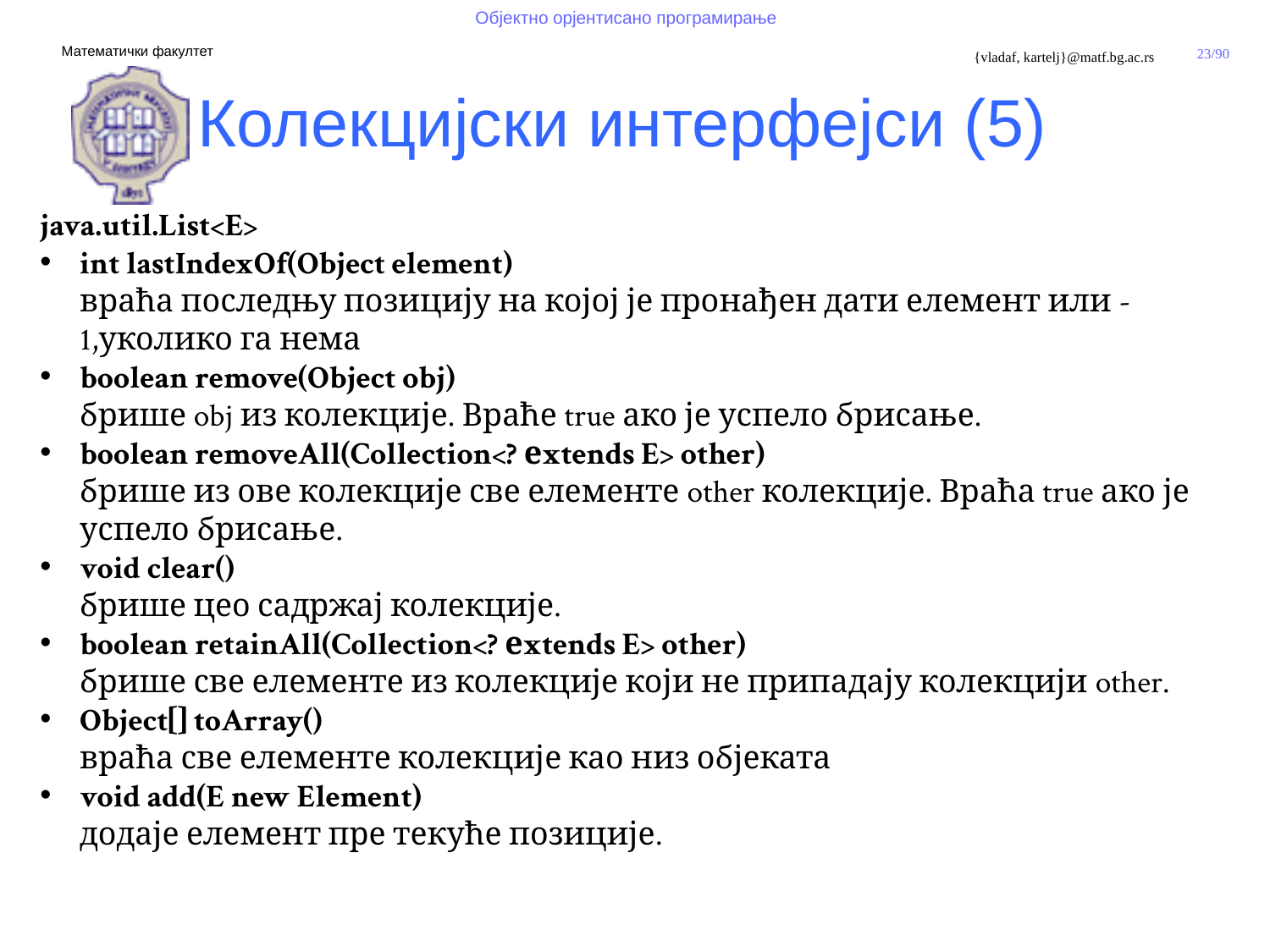

Колекцијски интерфејси (5)
java.util.List<E>
int lastIndexOf(Object element)
враћа последњу позицију на којој је пронађен дати елемент или -1,уколико га нема
boolean remove(Object obj)
брише obj из колекције. Враће true ако је успело брисање.
boolean removeAll(Collection<? еxtends E> other)
брише из ове колекције све елементе other колекције. Враћа true ако је
успело брисање.
void clear()
брише цео садржај колекције.
boolean retainAll(Collection<? еxtends E> other)
брише све елементе из колекције који не припадају колекцији other.
Object[] toArray()
враћа све елементе колекције као низ објеката
void add(E new Element)
додаје елемент пре текуће позиције.